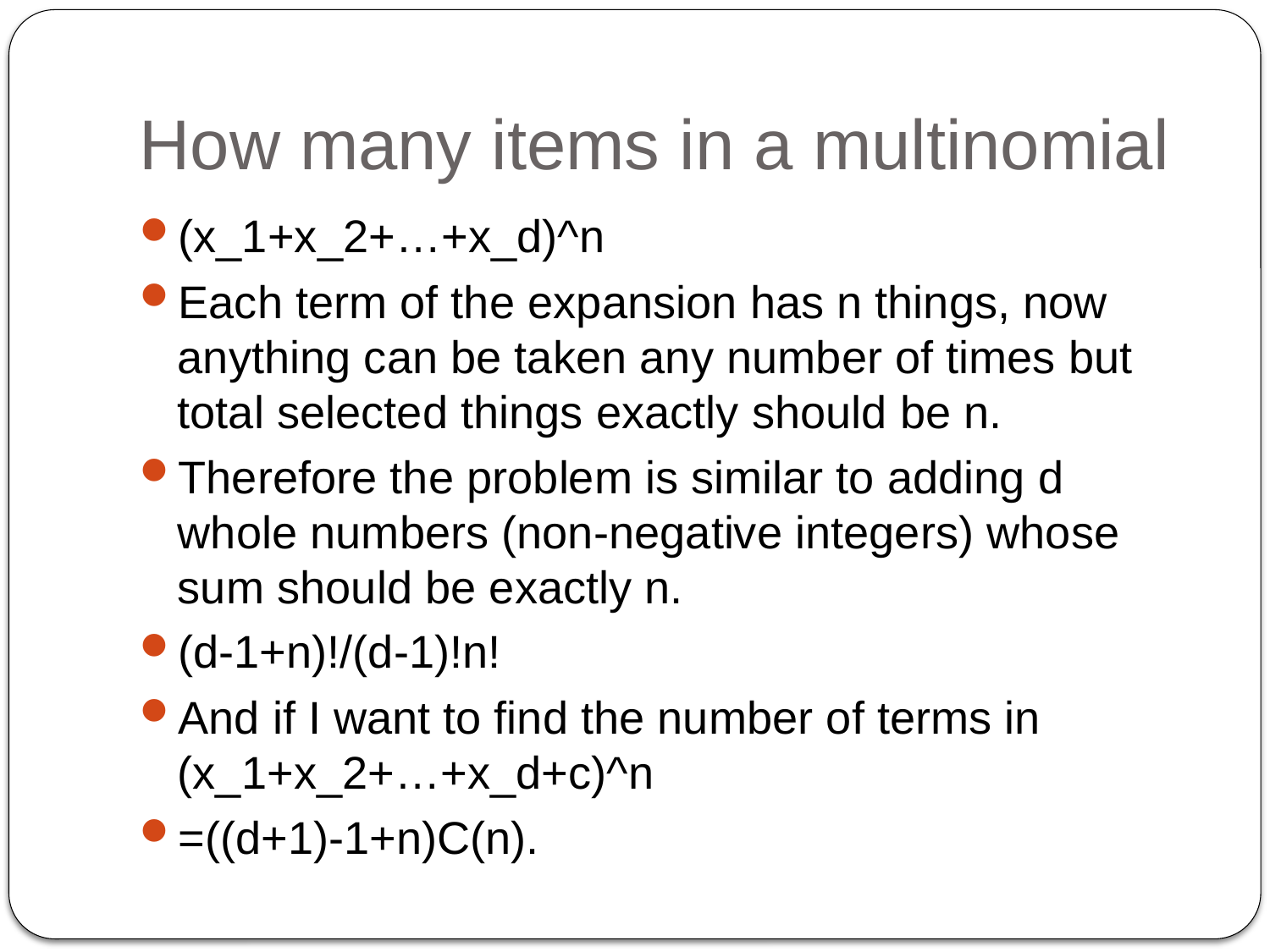

# How many items in a multinomial
(x_1+x_2+…+x_d)^n
Each term of the expansion has n things, now anything can be taken any number of times but total selected things exactly should be n.
Therefore the problem is similar to adding d whole numbers (non-negative integers) whose sum should be exactly n.
(d-1+n)!/(d-1)!n!
And if I want to find the number of terms in (x_1+x_2+…+x_d+c)^n
=((d+1)-1+n)C(n).